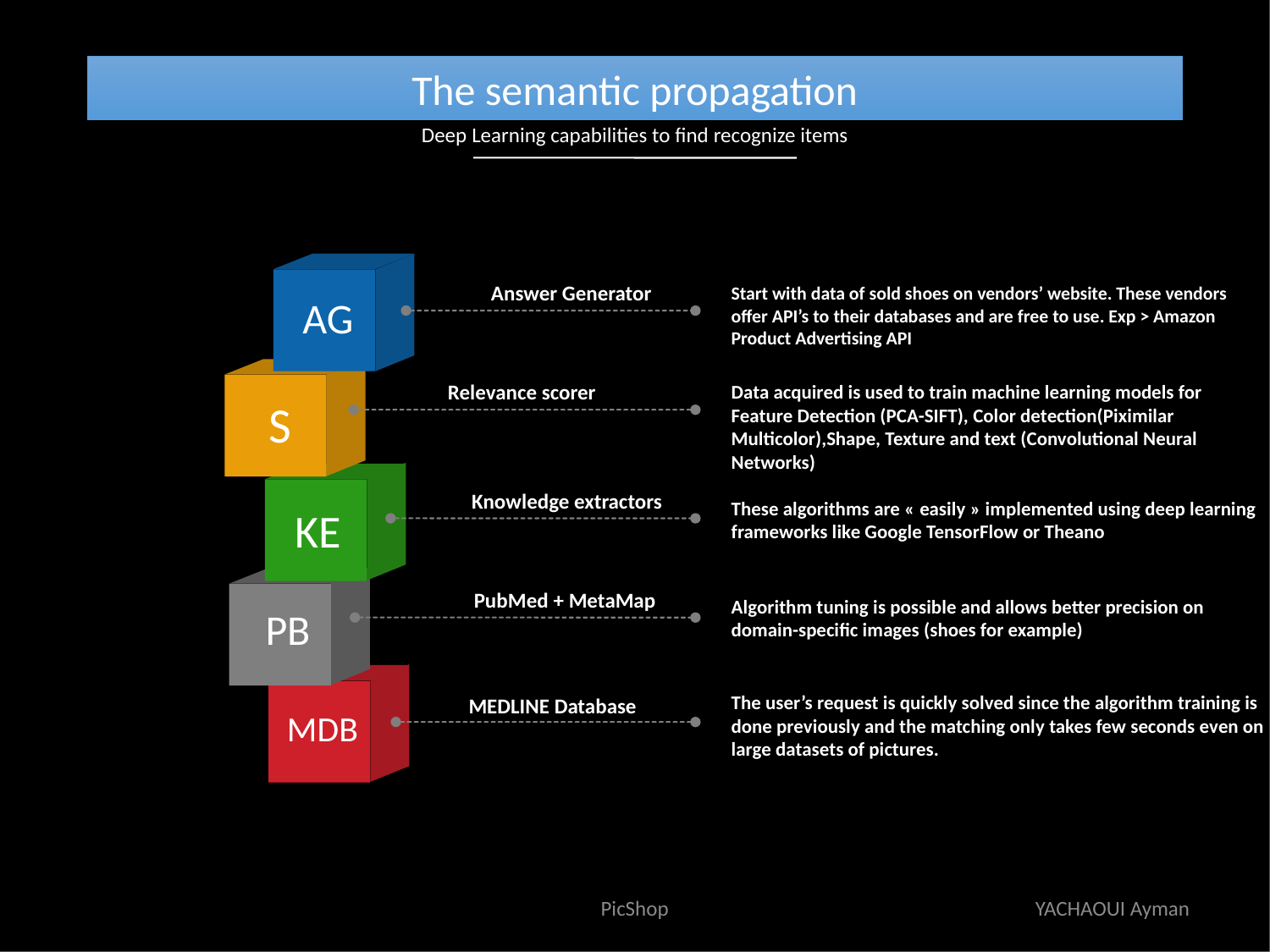

The semantic propagation
Deep Learning capabilities to find recognize items

Answer Generator
Start with data of sold shoes on vendors’ website. These vendors offer API’s to their databases and are free to use. Exp > Amazon Product Advertising API
AG

Relevance scorer

Data acquired is used to train machine learning models for Feature Detection (PCA-SIFT), Color detection(Piximilar Multicolor),Shape, Texture and text (Convolutional Neural Networks)
S

Knowledge extractors
These algorithms are « easily » implemented using deep learning frameworks like Google TensorFlow or Theano
KE

PubMed + MetaMap

Algorithm tuning is possible and allows better precision on domain-specific images (shoes for example)
PB

The user’s request is quickly solved since the algorithm training is done previously and the matching only takes few seconds even on large datasets of pictures.
MEDLINE Database
MDB

PicShop
YACHAOUI Ayman